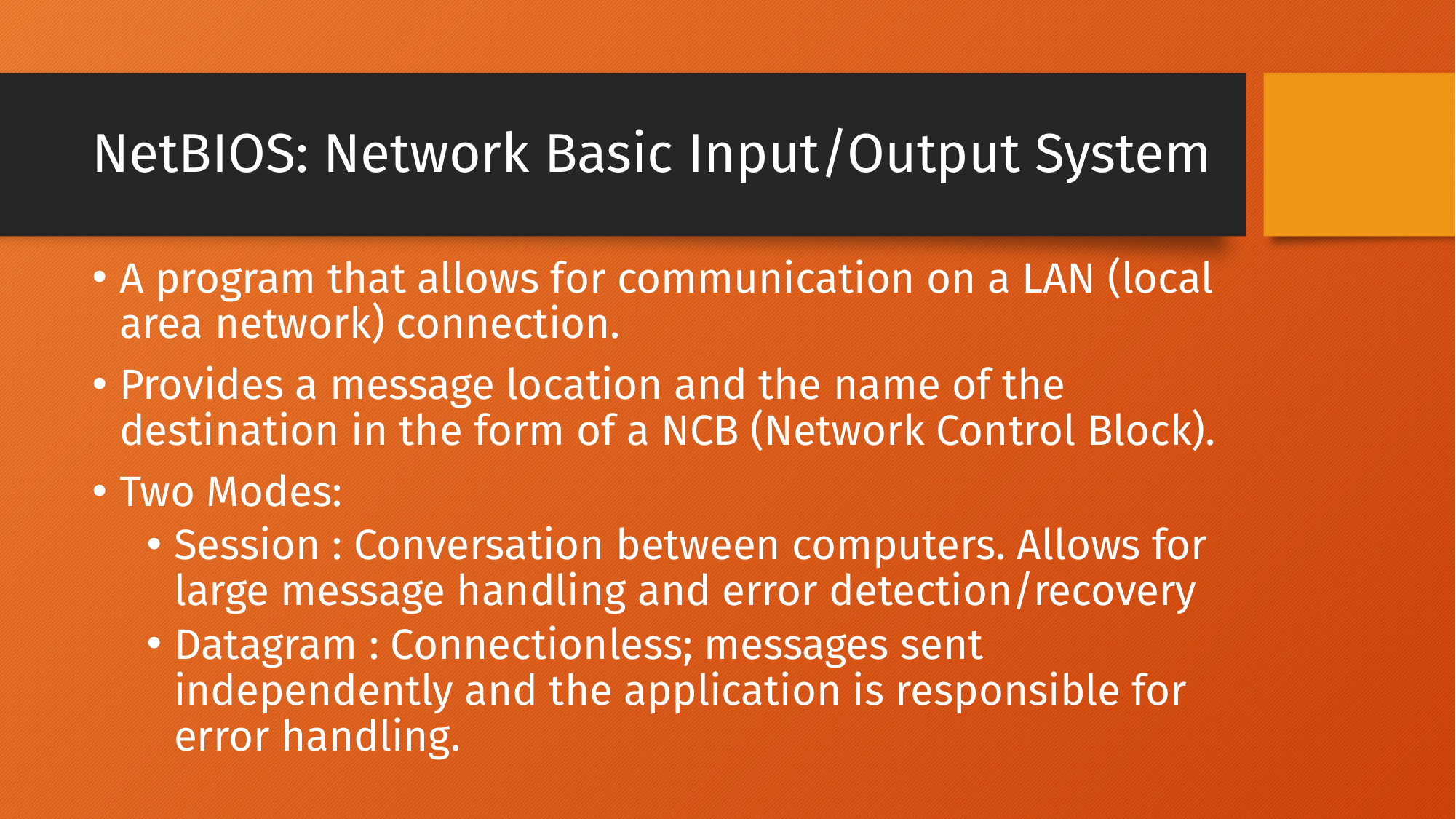

# NetBIOS: Network Basic Input/Output System
A program that allows for communication on a LAN (local area network) connection.
Provides a message location and the name of the destination in the form of a NCB (Network Control Block).
Two Modes:
Session : Conversation between computers. Allows for large message handling and error detection/recovery
Datagram : Connectionless; messages sent independently and the application is responsible for error handling.